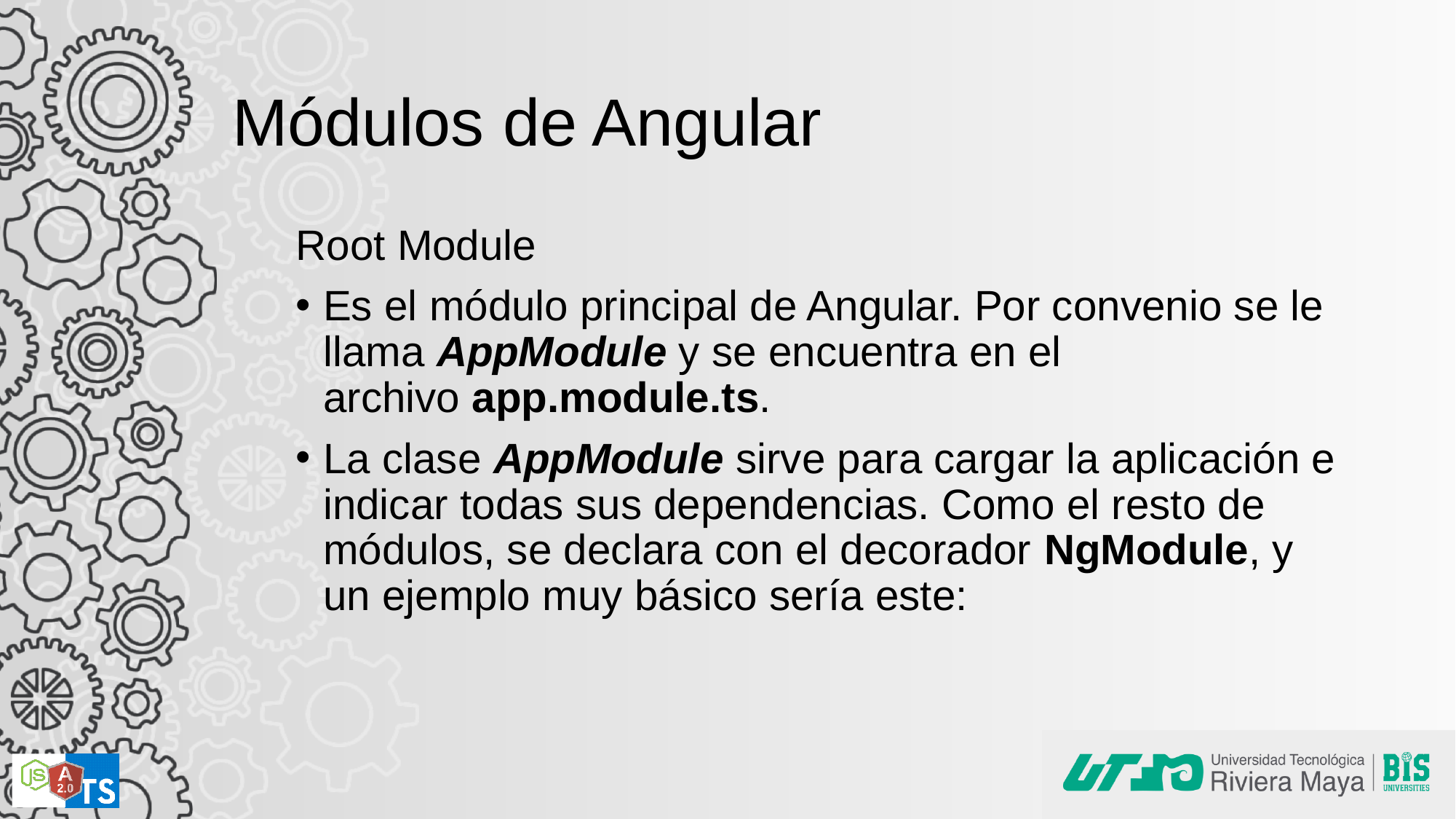

# Módulos de Angular
Root Module
Es el módulo principal de Angular. Por convenio se le llama AppModule y se encuentra en el archivo app.module.ts.
La clase AppModule sirve para cargar la aplicación e indicar todas sus dependencias. Como el resto de módulos, se declara con el decorador NgModule, y un ejemplo muy básico sería este: